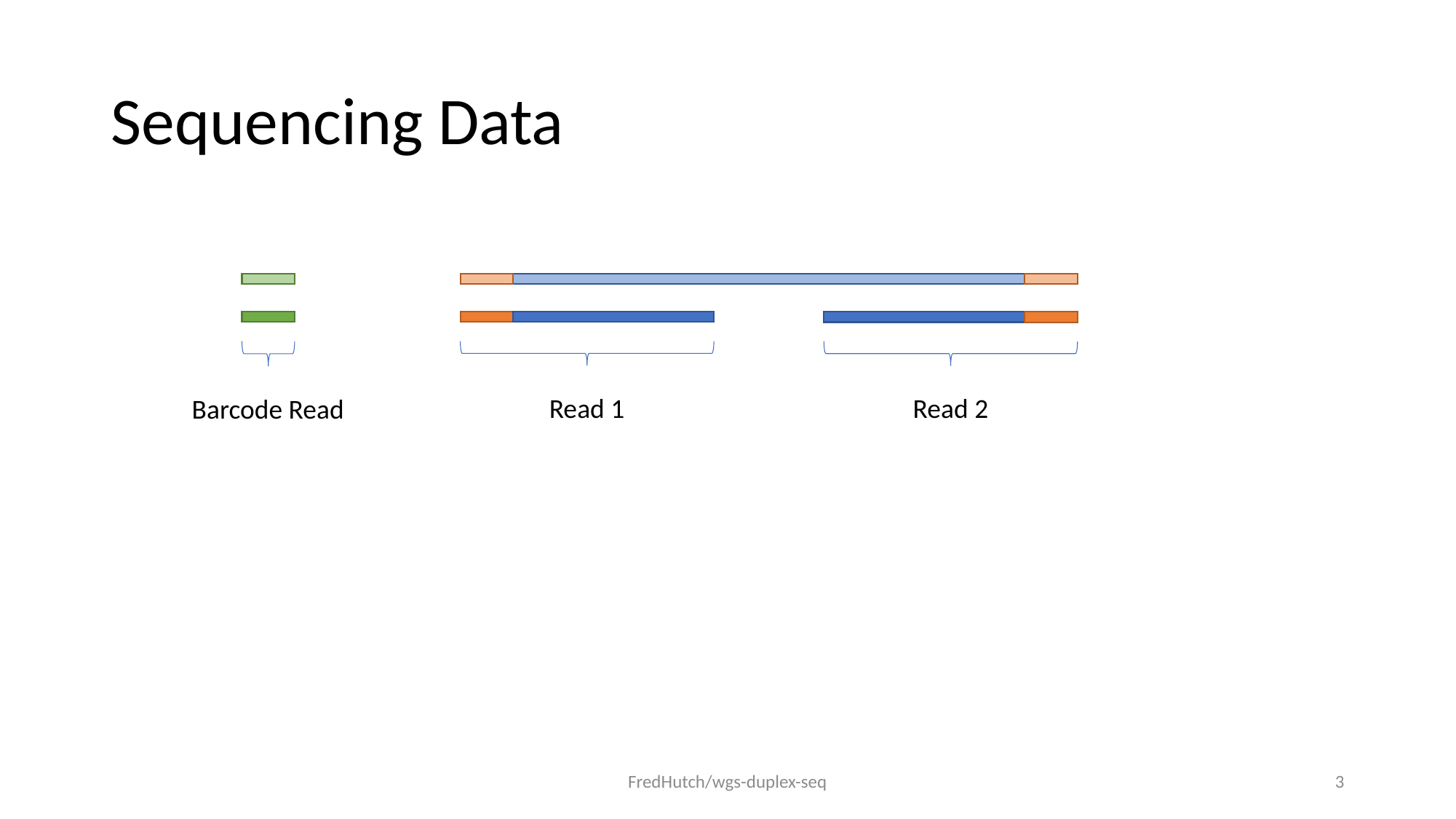

# Sequencing Data

Read 1
Read 2
Barcode Read
FredHutch/wgs-duplex-seq
3